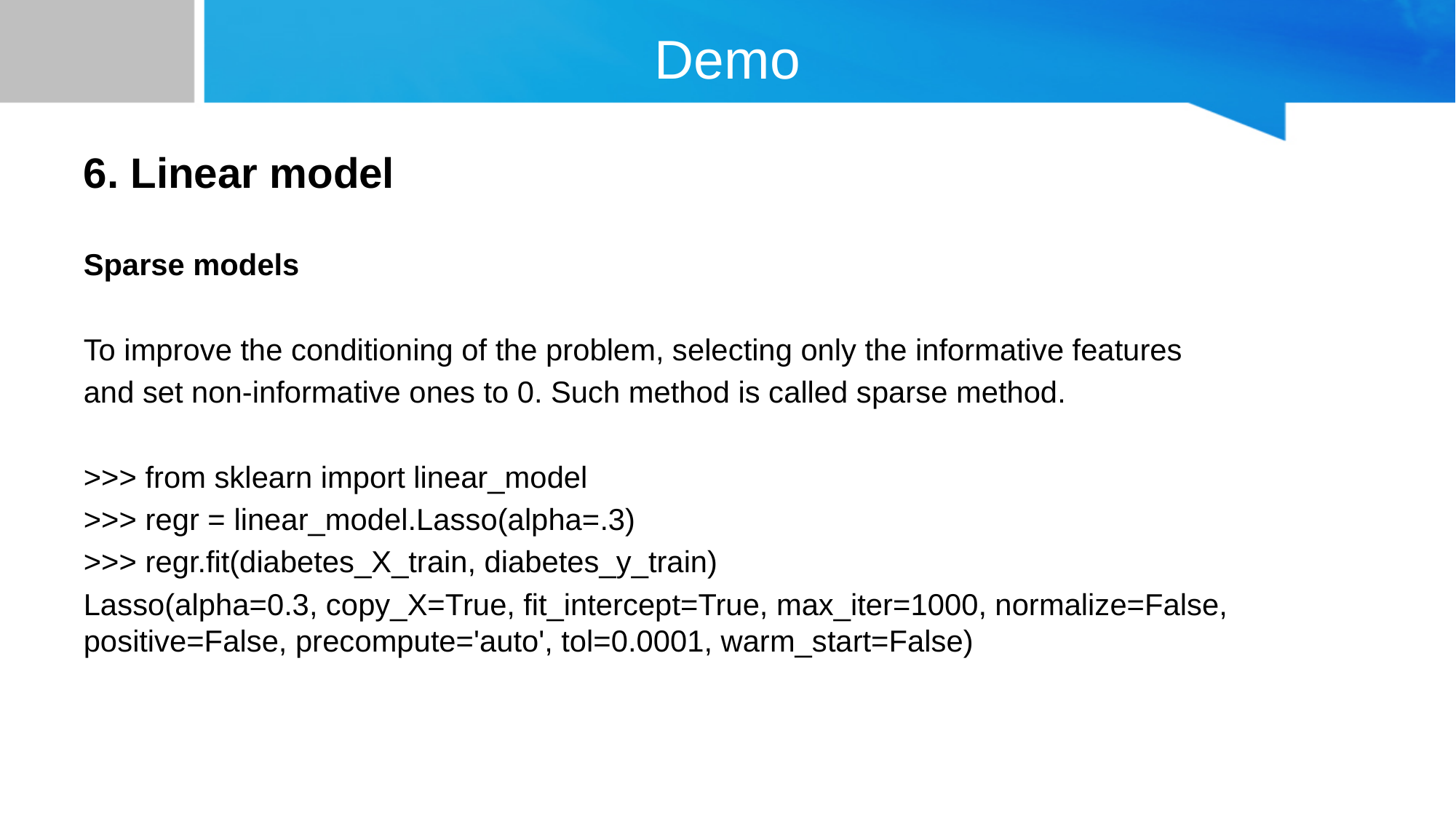

# Demo
6. Linear model

Sparse models

To improve the conditioning of the problem, selecting only the informative features
and set non-informative ones to 0. Such method is called sparse method.

>>> from sklearn import linear_model
>>> regr = linear_model.Lasso(alpha=.3)
>>> regr.fit(diabetes_X_train, diabetes_y_train)
Lasso(alpha=0.3, copy_X=True, fit_intercept=True, max_iter=1000, normalize=False, positive=False, precompute='auto', tol=0.0001, warm_start=False)